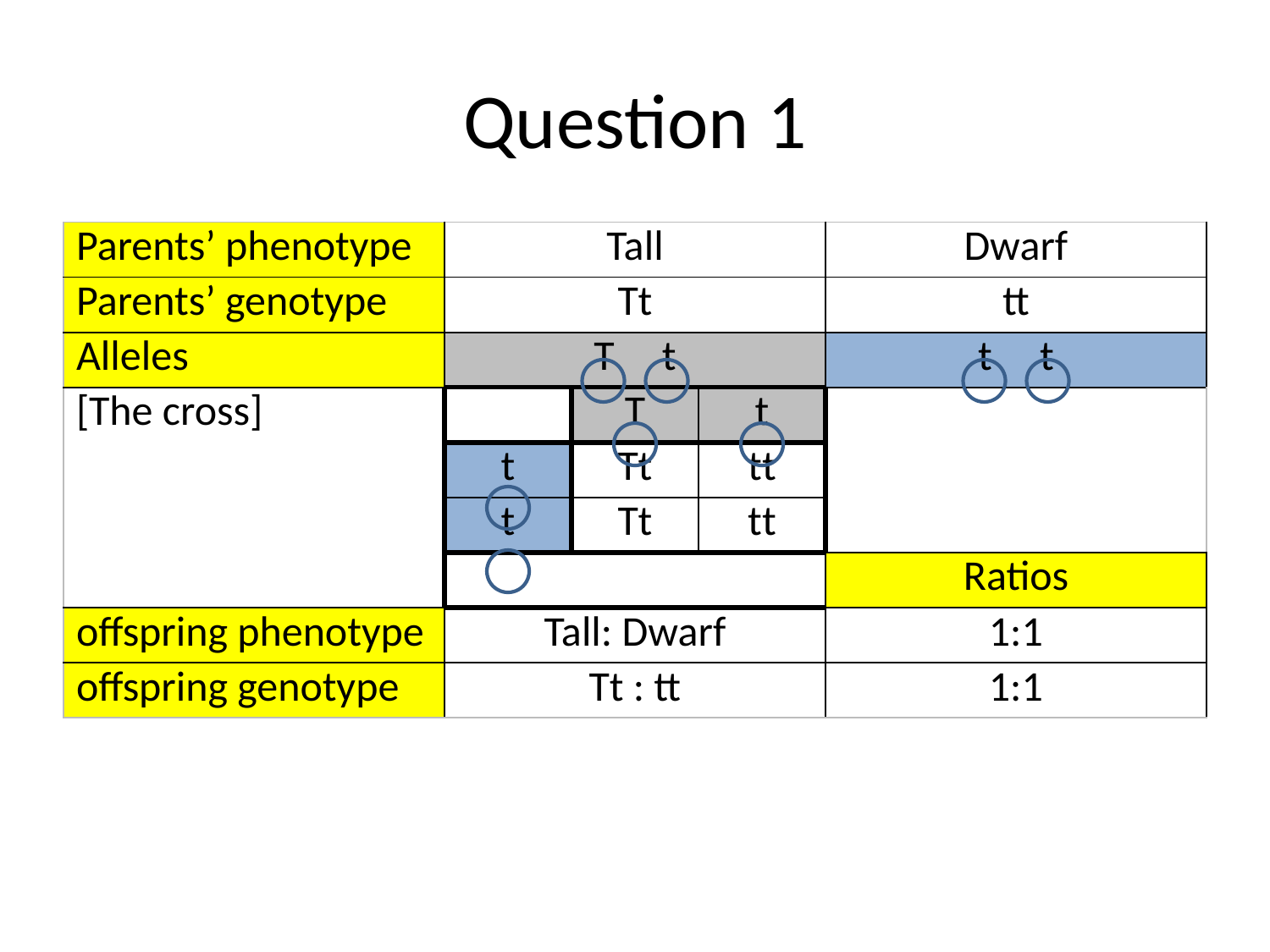

# Question 1
| Parents’ phenotype | Tall |  |  | Dwarf |
| --- | --- | --- | --- | --- |
| Parents’ genotype | Tt |  |  | tt |
| Alleles | T t |  |  | t t |
| [The cross] |  | T | t |  |
|  | t | Tt | tt |  |
|  | t | Tt | tt |  |
|  |  |  |  | Ratios |
| offspring phenotype | Tall: Dwarf |  |  | 1:1 |
| offspring genotype | Tt : tt |  |  | 1:1 |